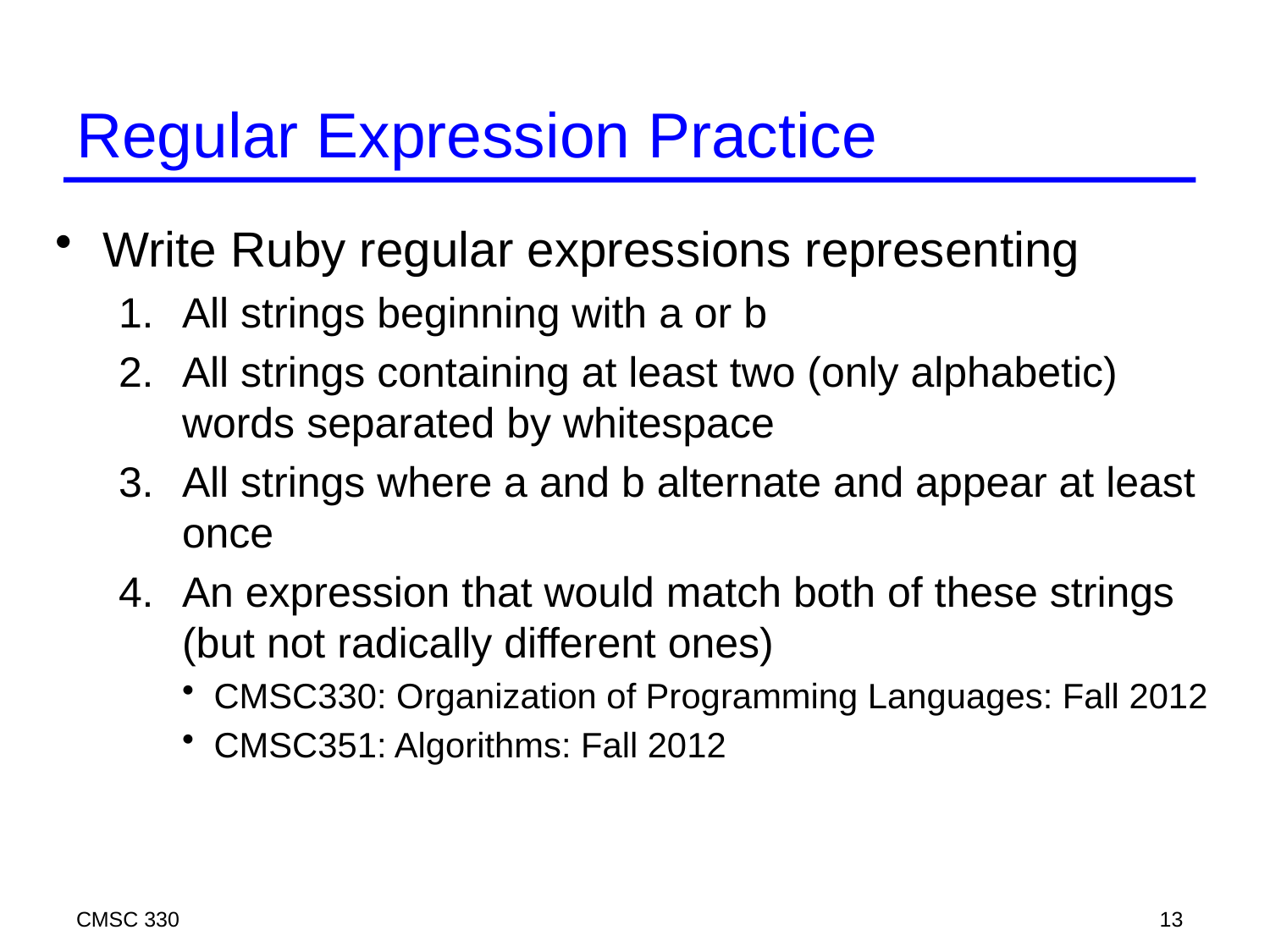

# Regular Expression Practice
Write Ruby regular expressions representing
All strings beginning with a or b
All strings containing at least two (only alphabetic) words separated by whitespace
All strings where a and b alternate and appear at least once
An expression that would match both of these strings (but not radically different ones)
CMSC330: Organization of Programming Languages: Fall 2012
CMSC351: Algorithms: Fall 2012
CMSC 330
13